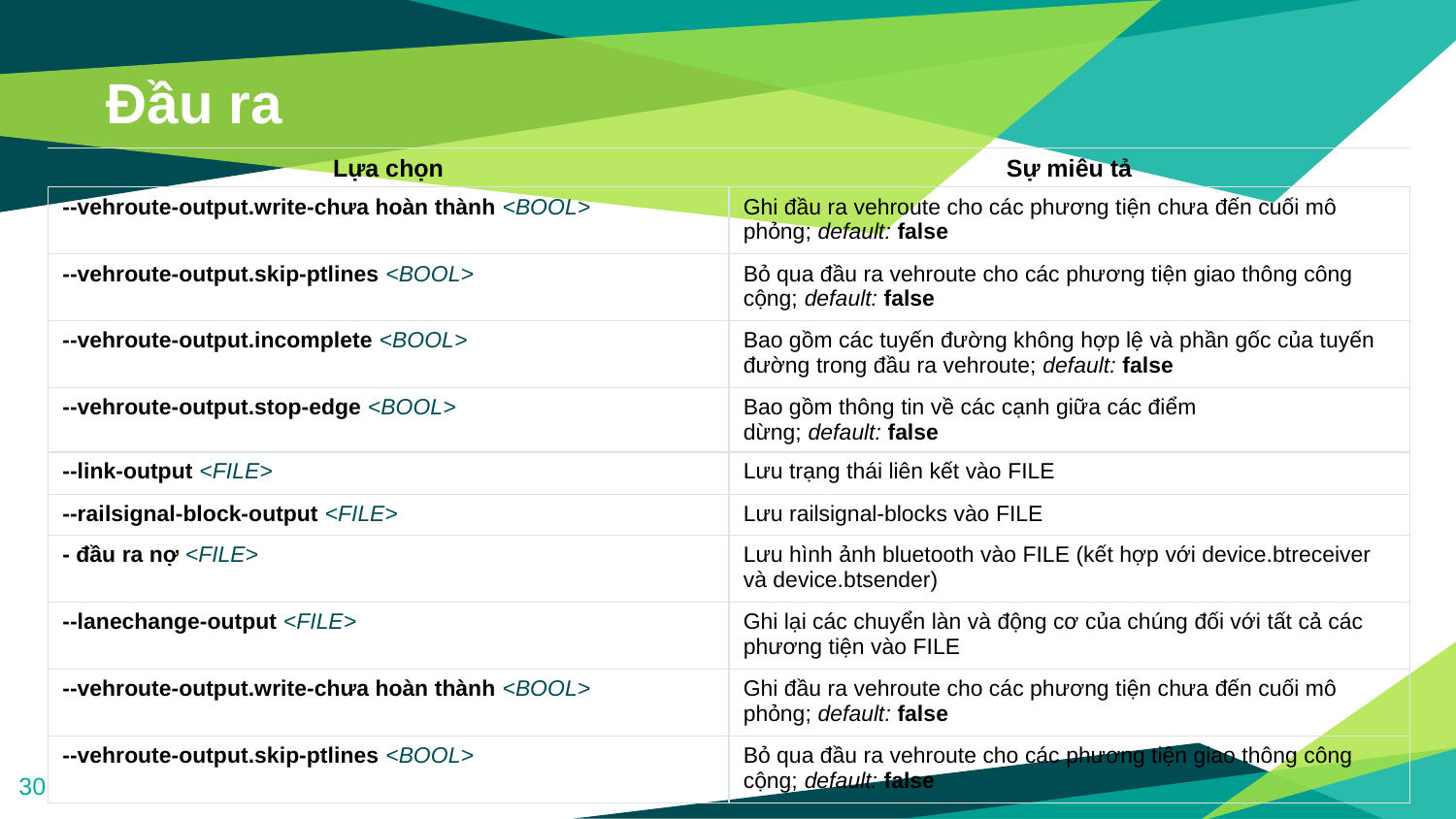

# Đầu ra
| Lựa chọn | Sự miêu tả |
| --- | --- |
| --vehroute-output.write-chưa hoàn thành <BOOL> | Ghi đầu ra vehroute cho các phương tiện chưa đến cuối mô phỏng; default: false |
| --vehroute-output.skip-ptlines <BOOL> | Bỏ qua đầu ra vehroute cho các phương tiện giao thông công cộng; default: false |
| --vehroute-output.incomplete <BOOL> | Bao gồm các tuyến đường không hợp lệ và phần gốc của tuyến đường trong đầu ra vehroute; default: false |
| --vehroute-output.stop-edge <BOOL> | Bao gồm thông tin về các cạnh giữa các điểm dừng; default: false |
| --link-output <FILE> | Lưu trạng thái liên kết vào FILE |
| --railsignal-block-output <FILE> | Lưu railsignal-blocks vào FILE |
| - đầu ra nợ <FILE> | Lưu hình ảnh bluetooth vào FILE (kết hợp với device.btreceiver và device.btsender) |
| --lanechange-output <FILE> | Ghi lại các chuyển làn và động cơ của chúng đối với tất cả các phương tiện vào FILE |
| --vehroute-output.write-chưa hoàn thành <BOOL> | Ghi đầu ra vehroute cho các phương tiện chưa đến cuối mô phỏng; default: false |
| --vehroute-output.skip-ptlines <BOOL> | Bỏ qua đầu ra vehroute cho các phương tiện giao thông công cộng; default: false |

30